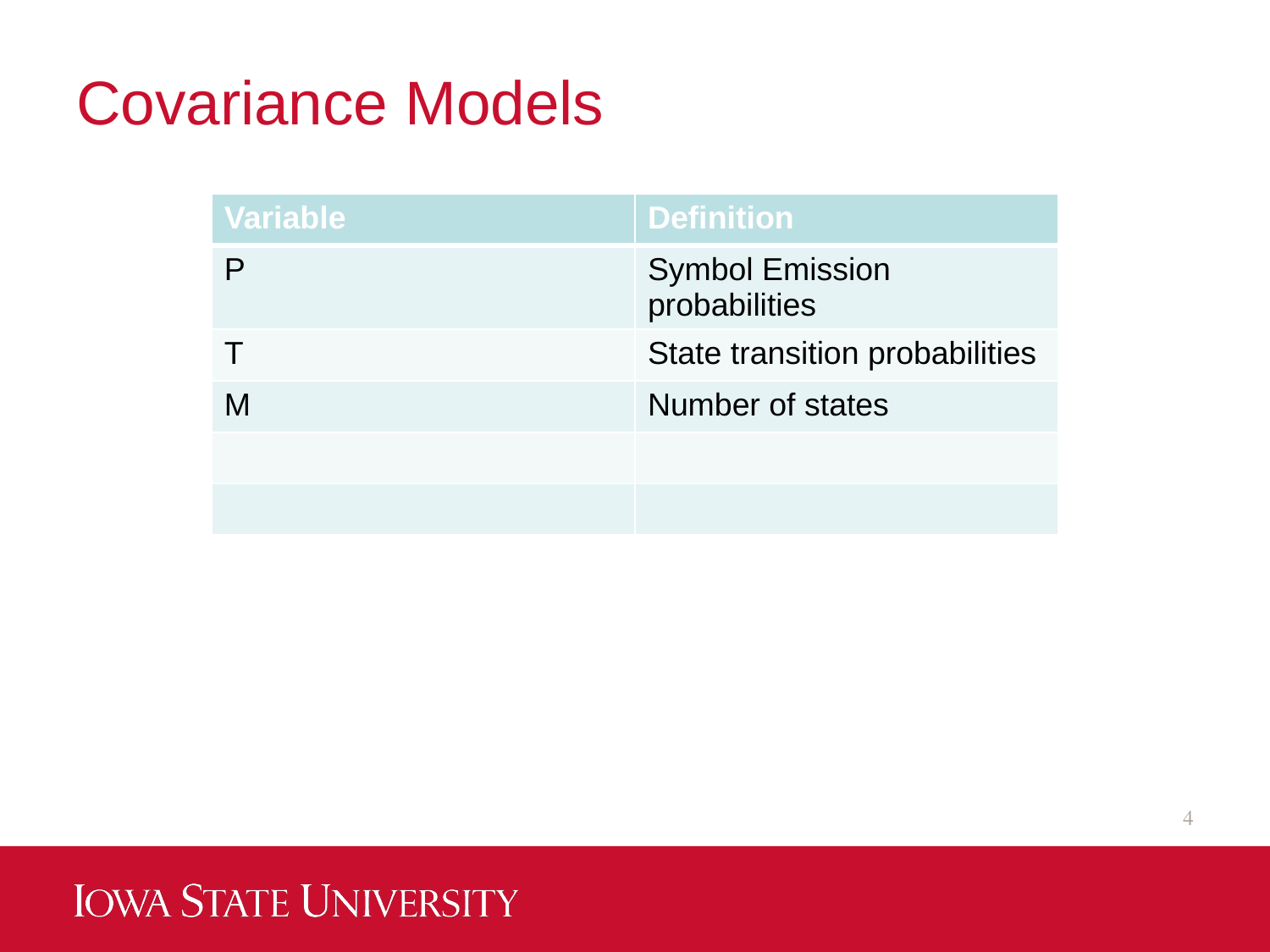

# Covariance Models
| Variable | Definition |
| --- | --- |
| P | Symbol Emission probabilities |
| T | State transition probabilities |
| M | Number of states |
|  |  |
|  |  |
4